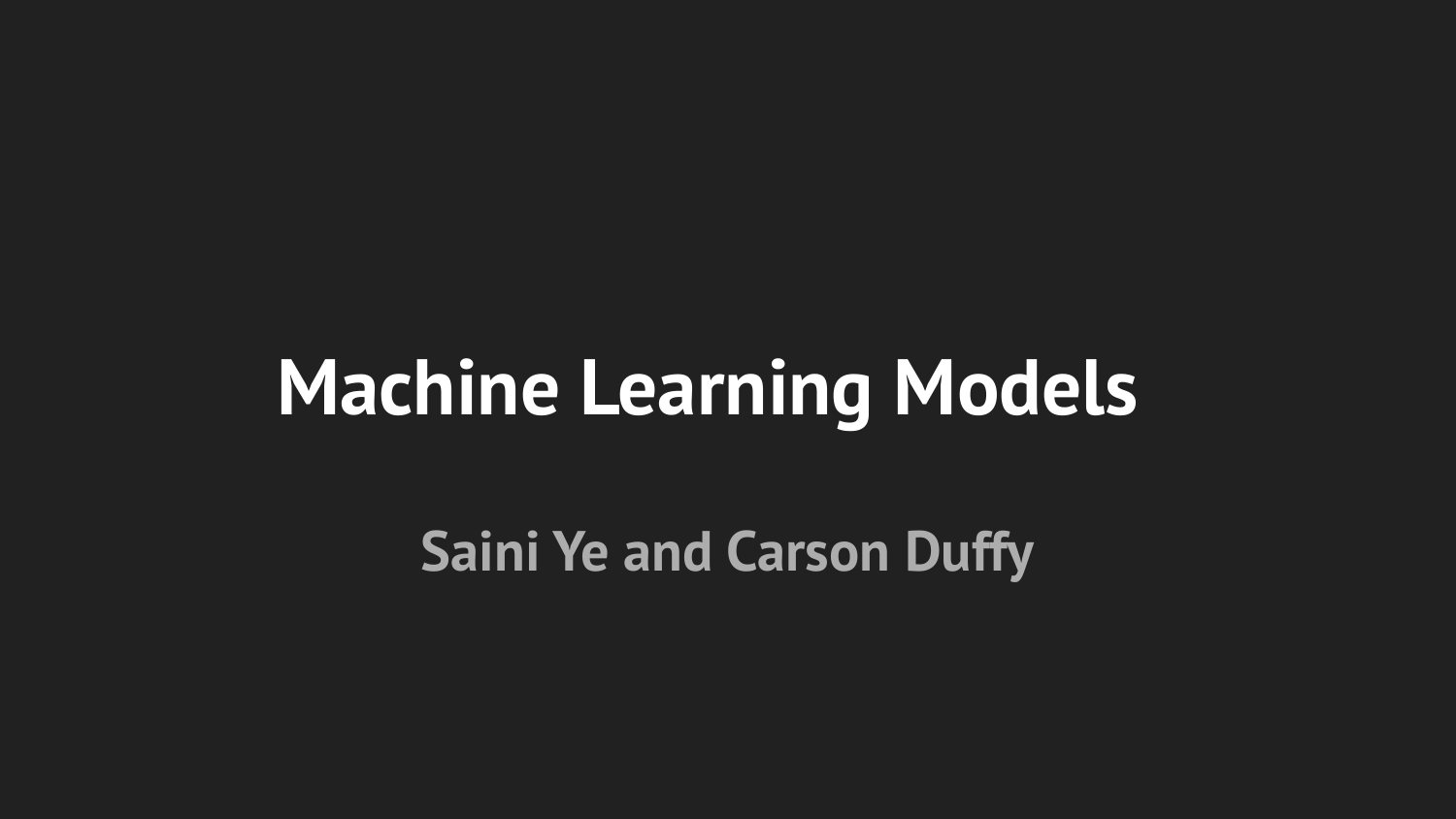

# Machine Learning Models
Saini Ye and Carson Duffy